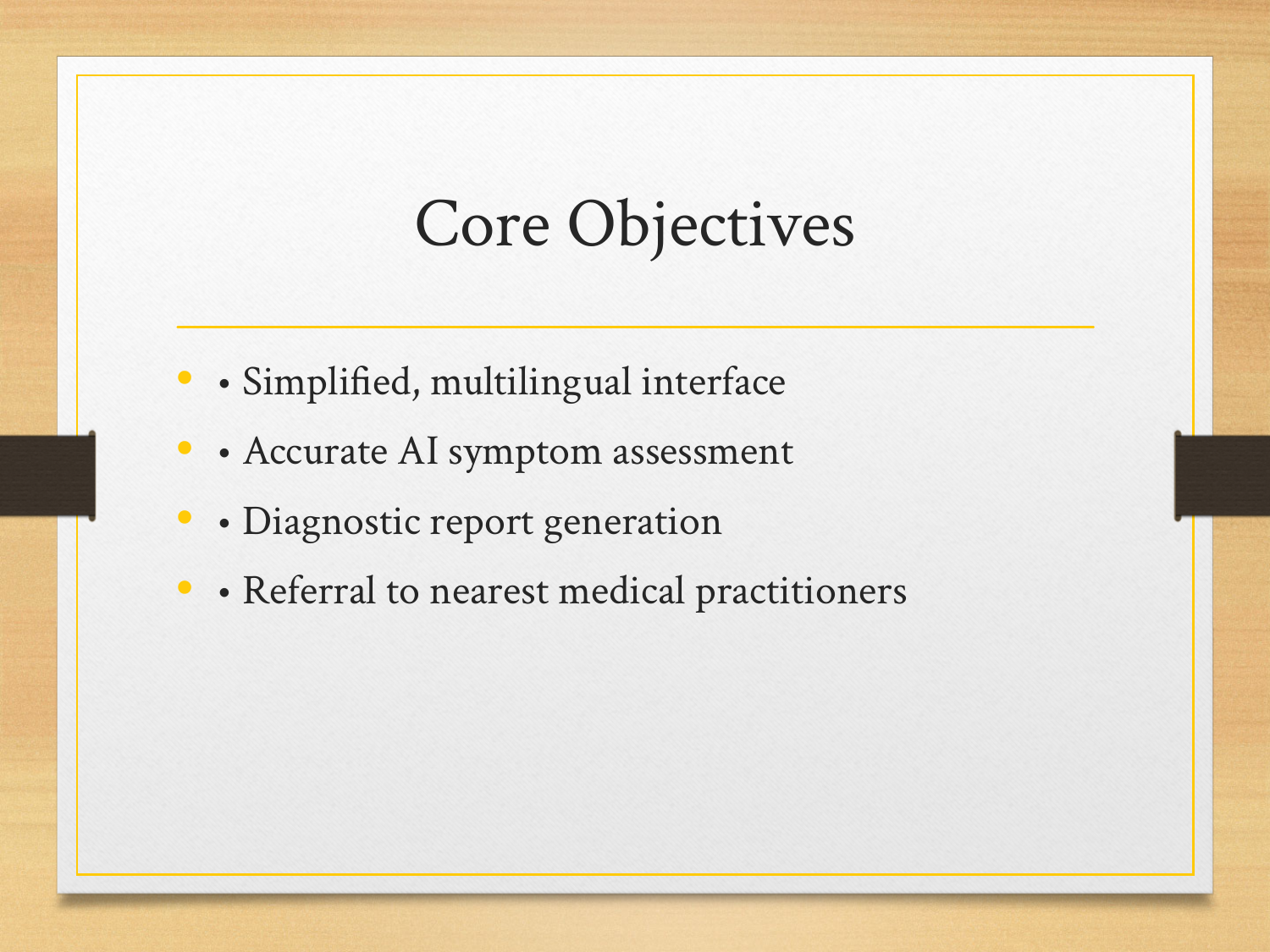

# Core Objectives
• Simplified, multilingual interface
• Accurate AI symptom assessment
• Diagnostic report generation
• Referral to nearest medical practitioners